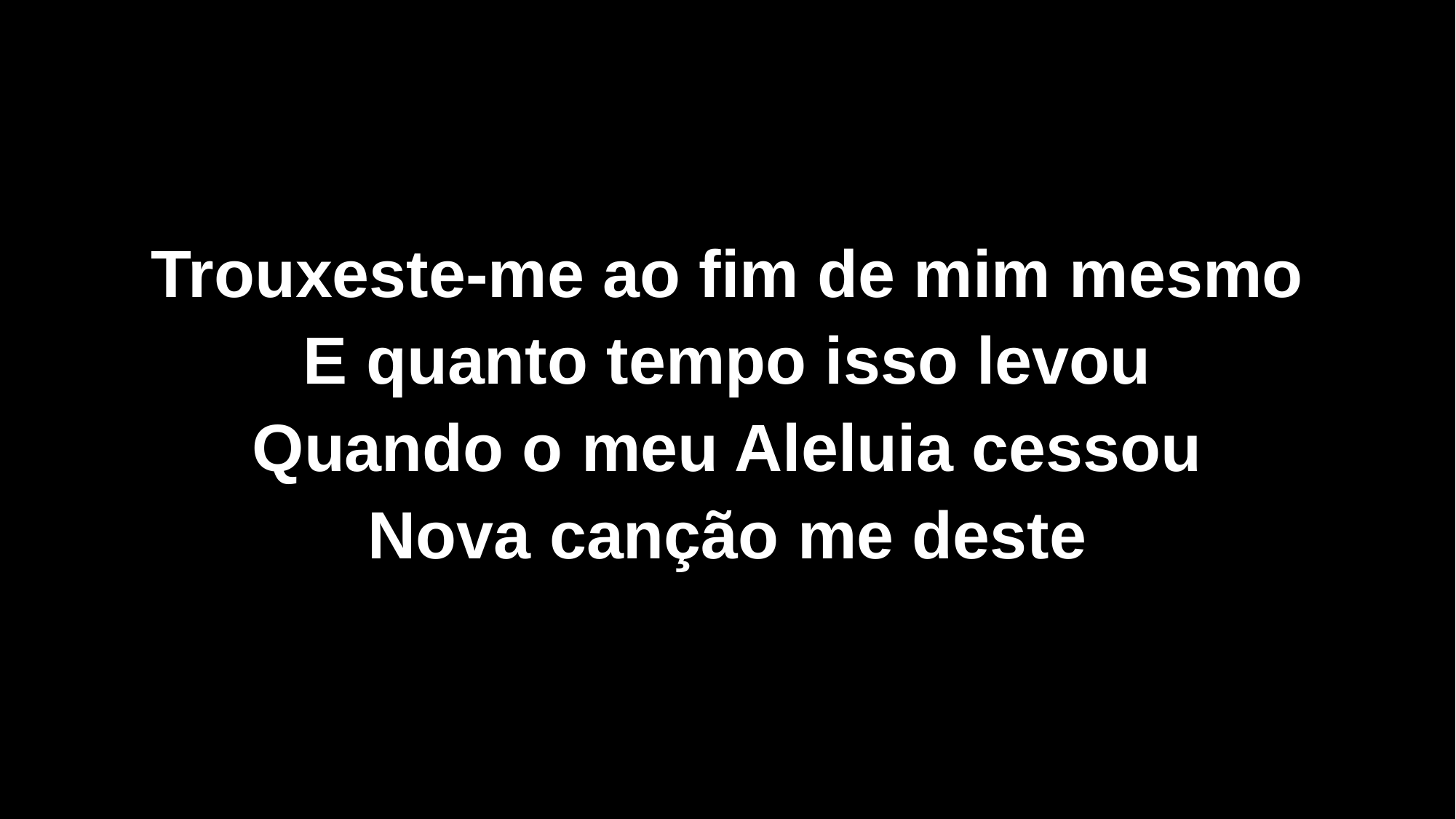

Trouxeste-me ao fim de mim mesmo
E quanto tempo isso levou
Quando o meu Aleluia cessou
Nova canção me deste